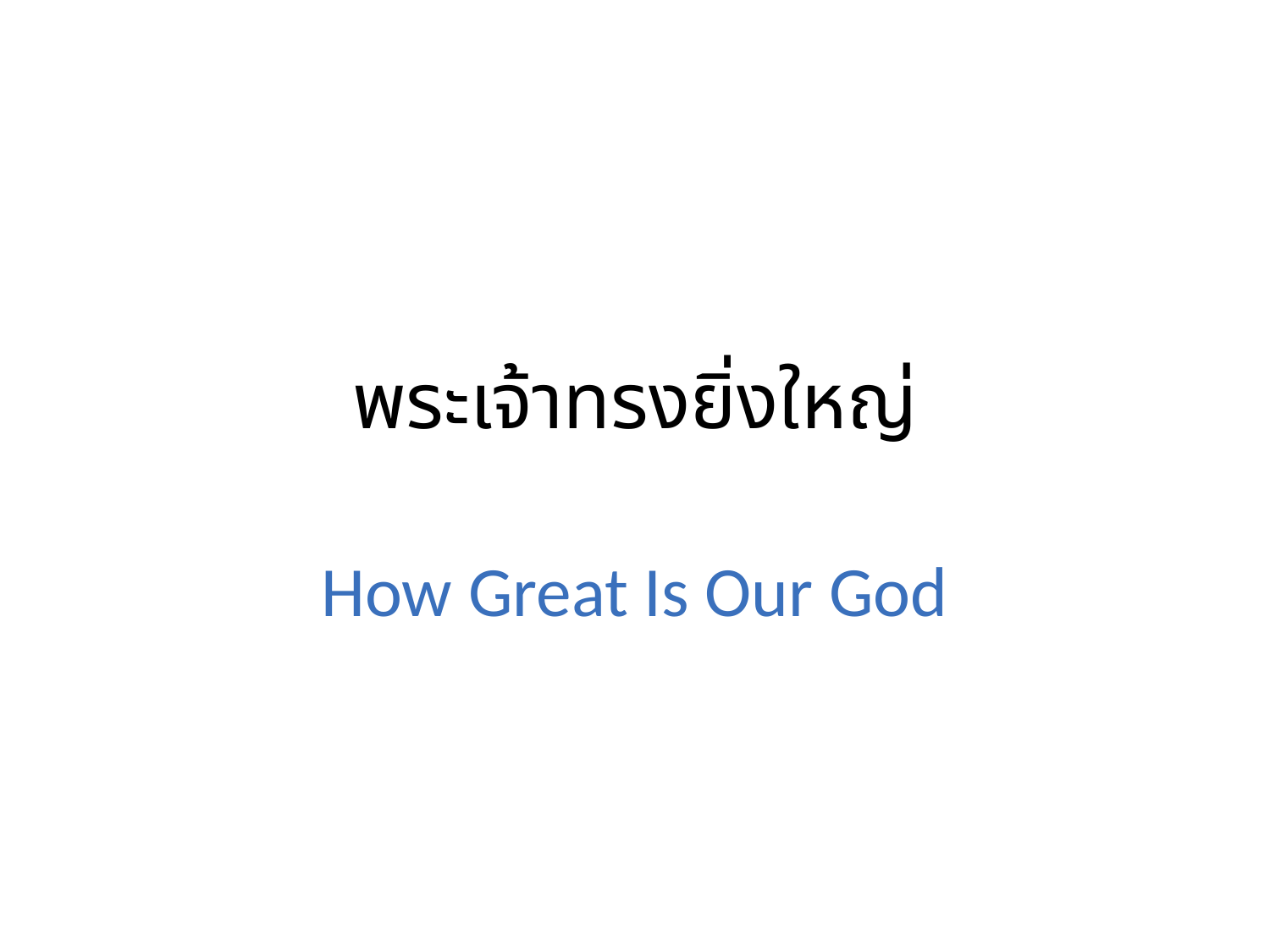

# พระเจ้าทรงยิ่งใหญ่
How Great Is Our God